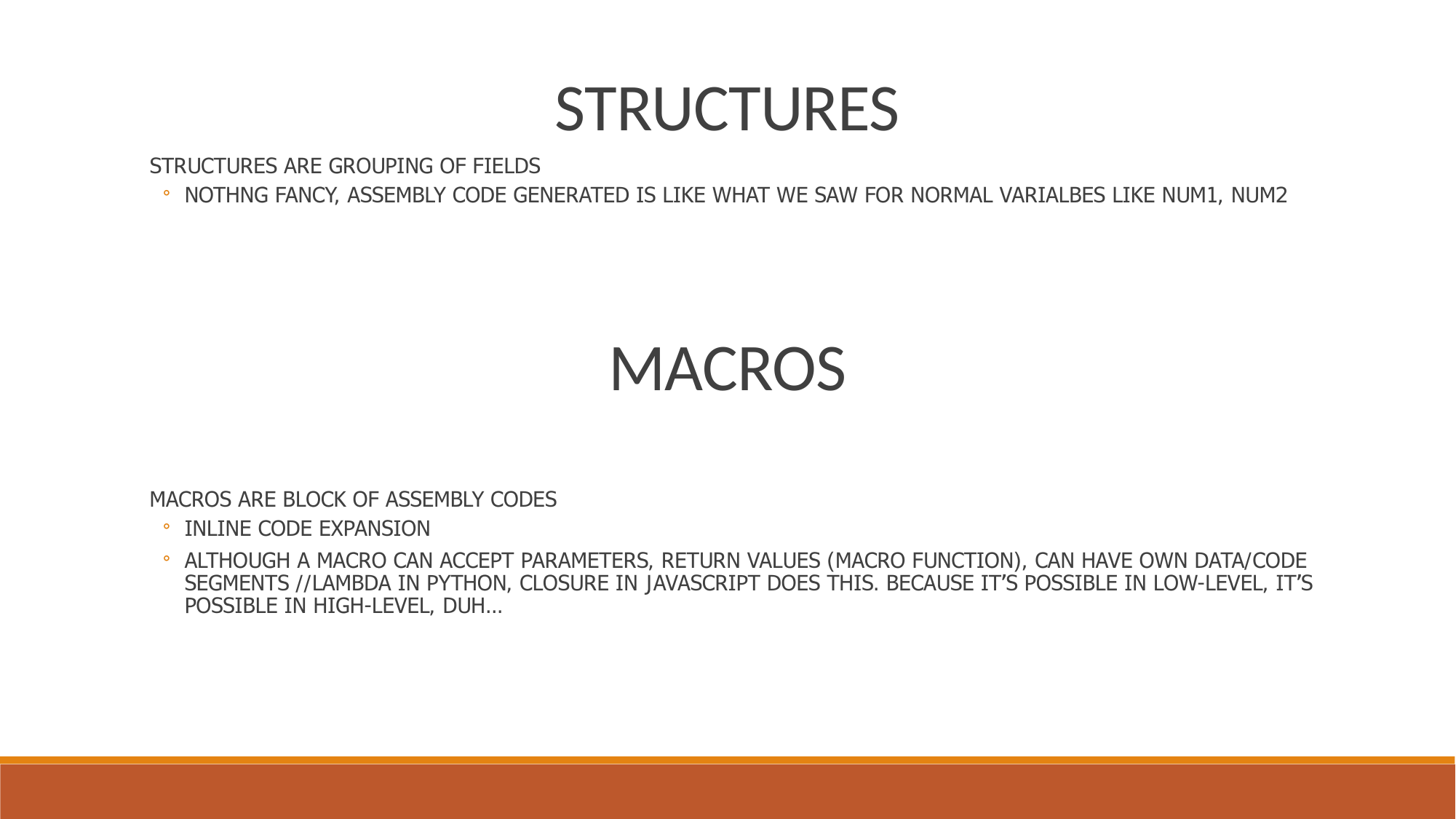

STRUCTURES
STRUCTURES ARE GROUPING OF FIELDS
NOTHNG FANCY, ASSEMBLY CODE GENERATED IS LIKE WHAT WE SAW FOR NORMAL VARIALBES LIKE NUM1, NUM2
MACROS
MACROS ARE BLOCK OF ASSEMBLY CODES
INLINE CODE EXPANSION
ALTHOUGH A MACRO CAN ACCEPT PARAMETERS, RETURN VALUES (MACRO FUNCTION), CAN HAVE OWN DATA/CODE SEGMENTS //LAMBDA IN PYTHON, CLOSURE IN JAVASCRIPT DOES THIS. BECAUSE IT’S POSSIBLE IN LOW-LEVEL, IT’S POSSIBLE IN HIGH-LEVEL, DUH…